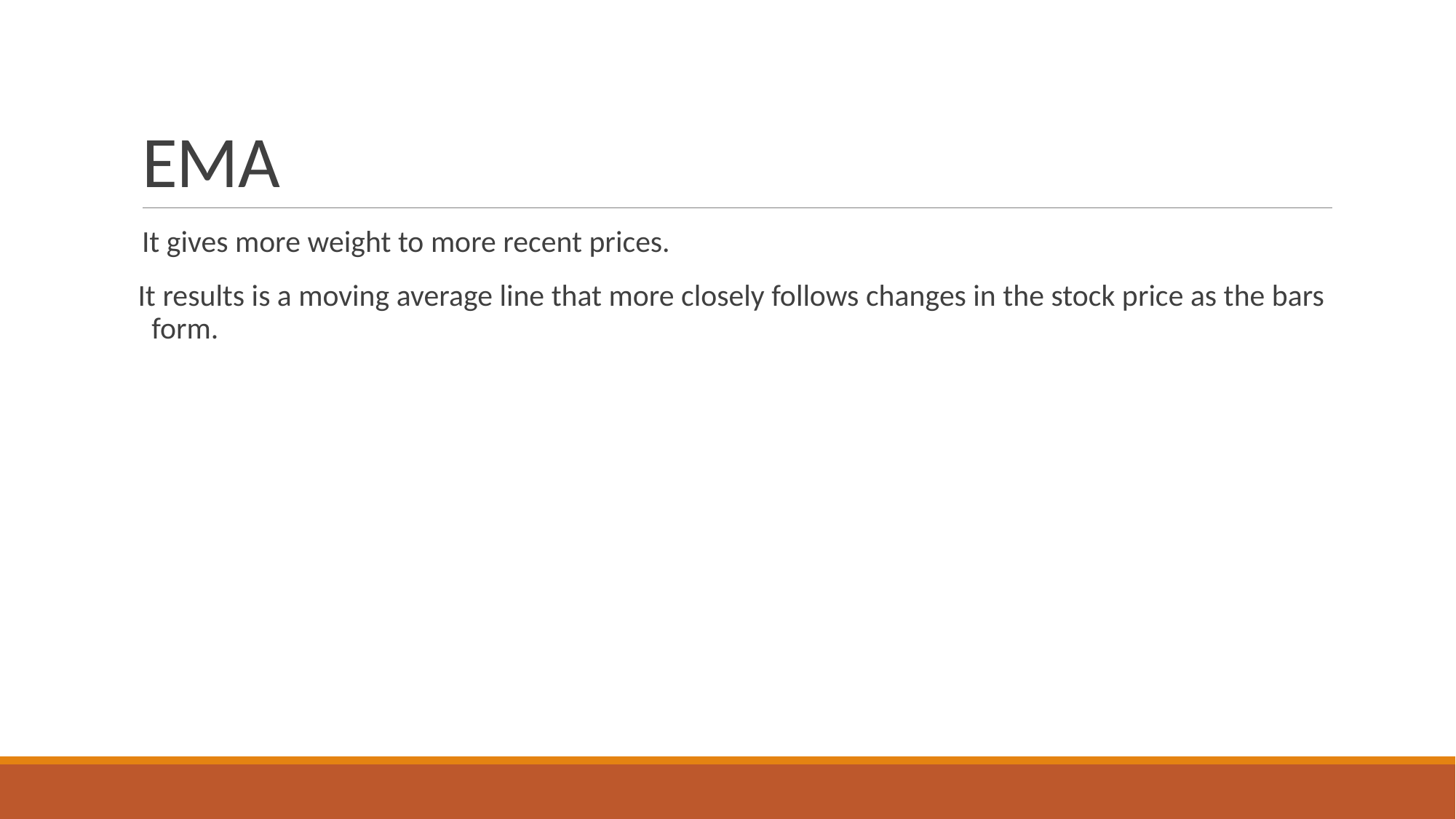

# EMA
It gives more weight to more recent prices.
 It results is a moving average line that more closely follows changes in the stock price as the bars    form.